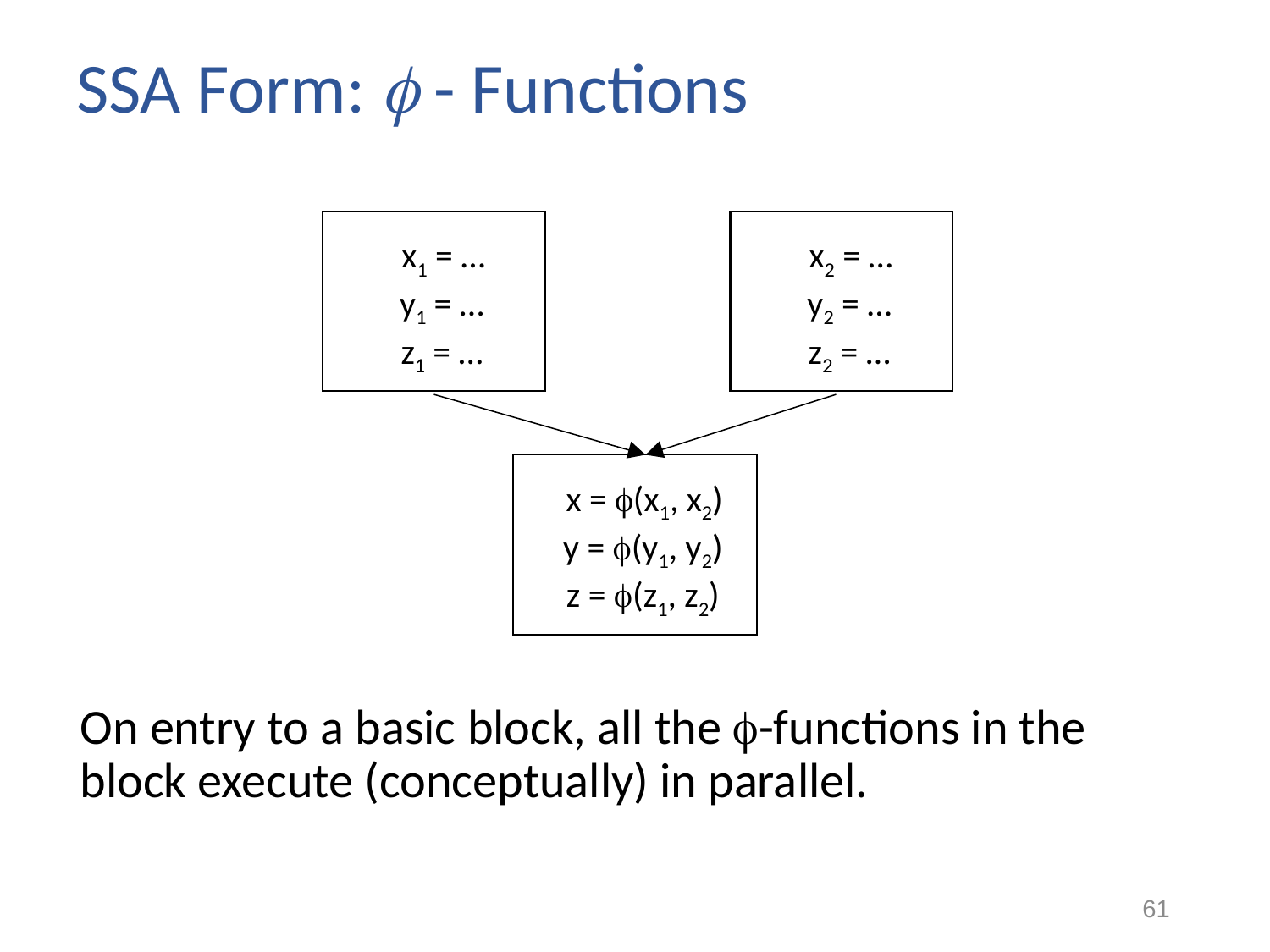

# SSA Form: φ - Functions
  x1 = …
  y1 = …
  z1 = …
  x2 = …
  y2 = …
  z2 = …

  x = φ(x1, x2)
  y = φ(y1, y2)
  z = φ(z1, z2)
On entry to a basic block, all the φ-functions in the block execute (conceptually) in parallel.
61